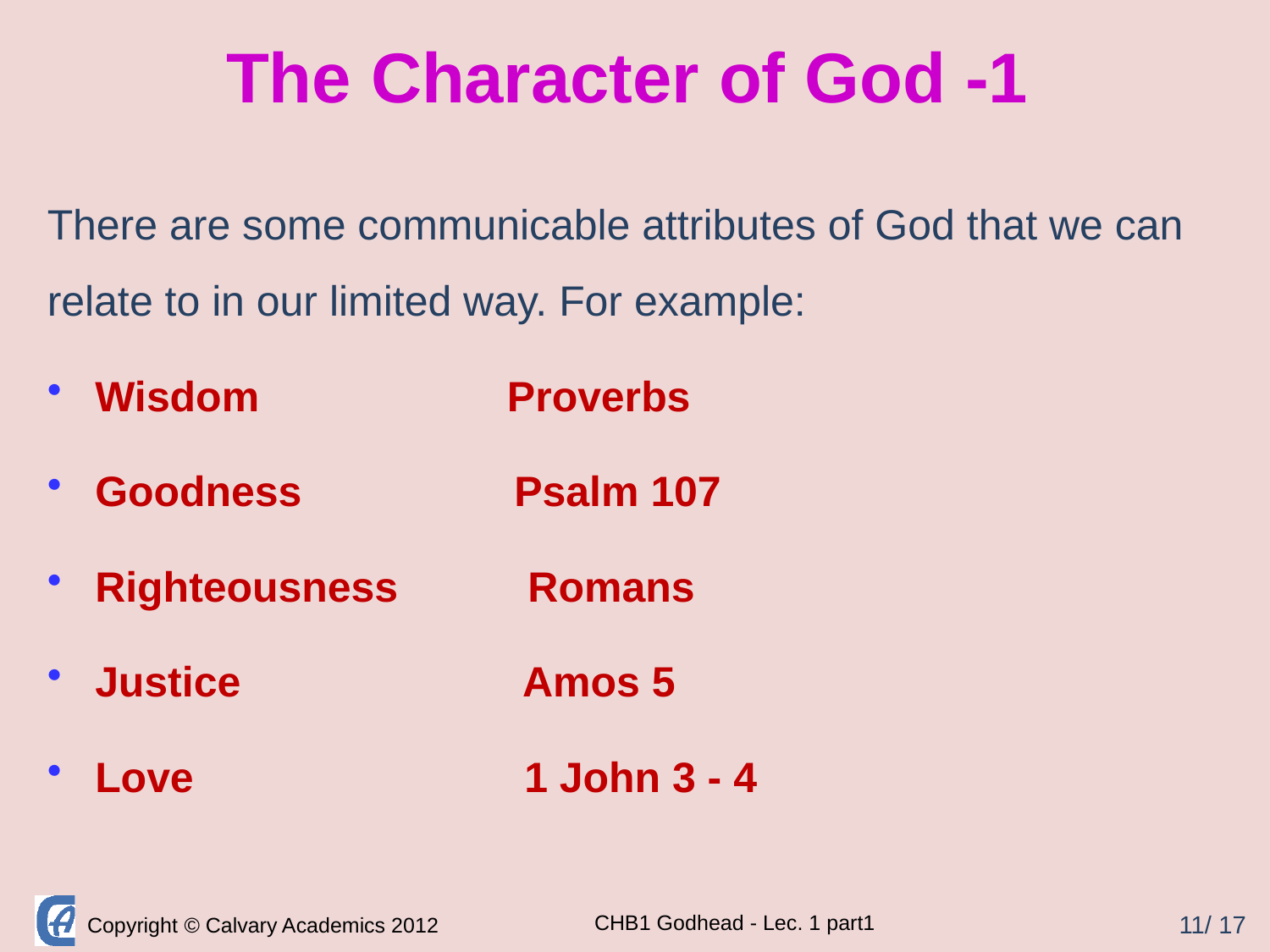

The Character of God -1
There are some communicable attributes of God that we can relate to in our limited way. For example:
Wisdom                     Proverbs
Goodness                  Psalm 107
Righteousness           Romans
Justice                        Amos 5
Love                            1 John 3 - 4

11/ 17